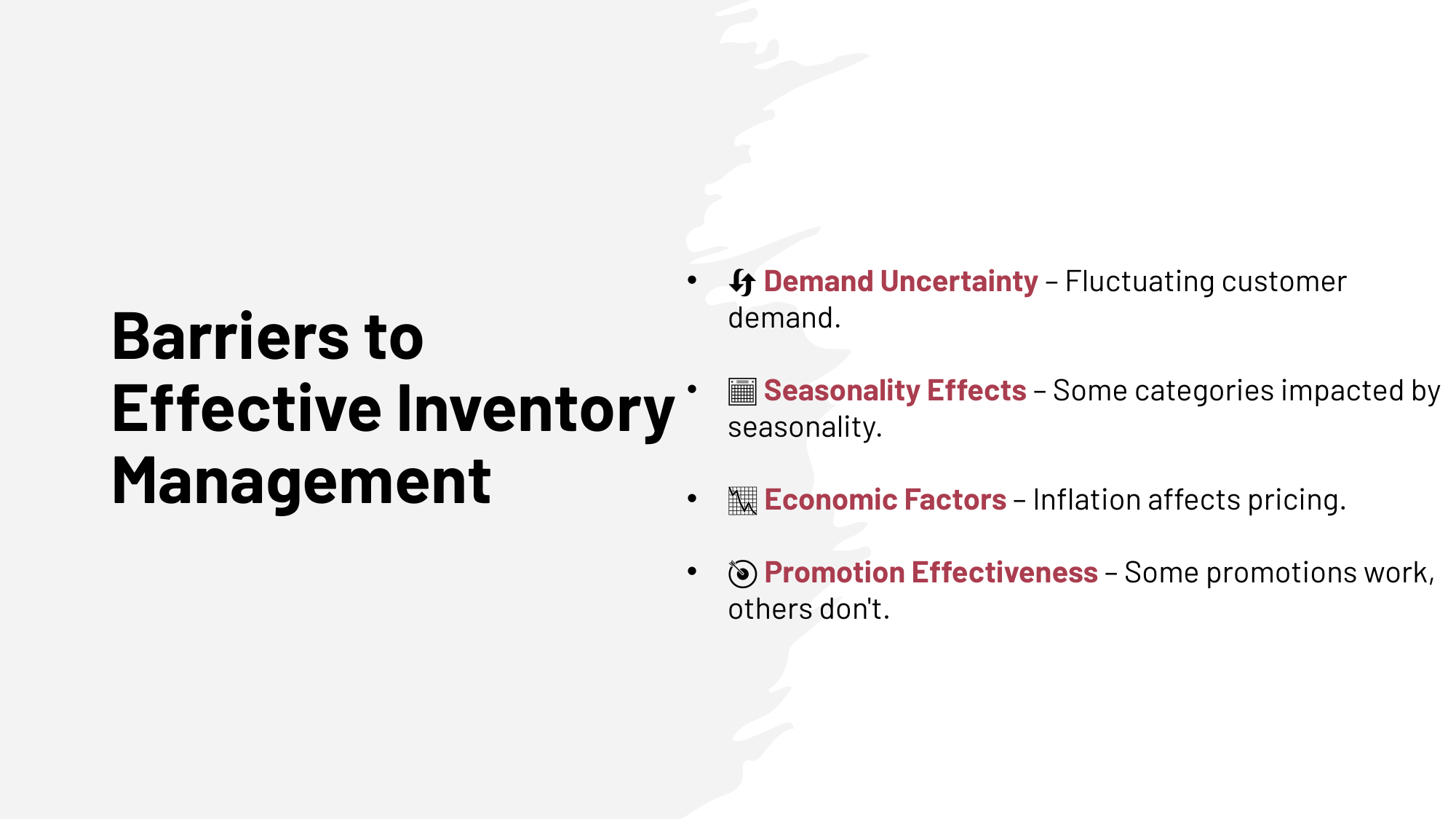

# Barriers to Effective Inventory Management

🔄 Demand Uncertainty – Fluctuating customer demand.

📅 Seasonality Effects – Some categories impacted by seasonality.

📉 Economic Factors – Inflation affects pricing.

🎯 Promotion Effectiveness – Some promotions work, others don't.